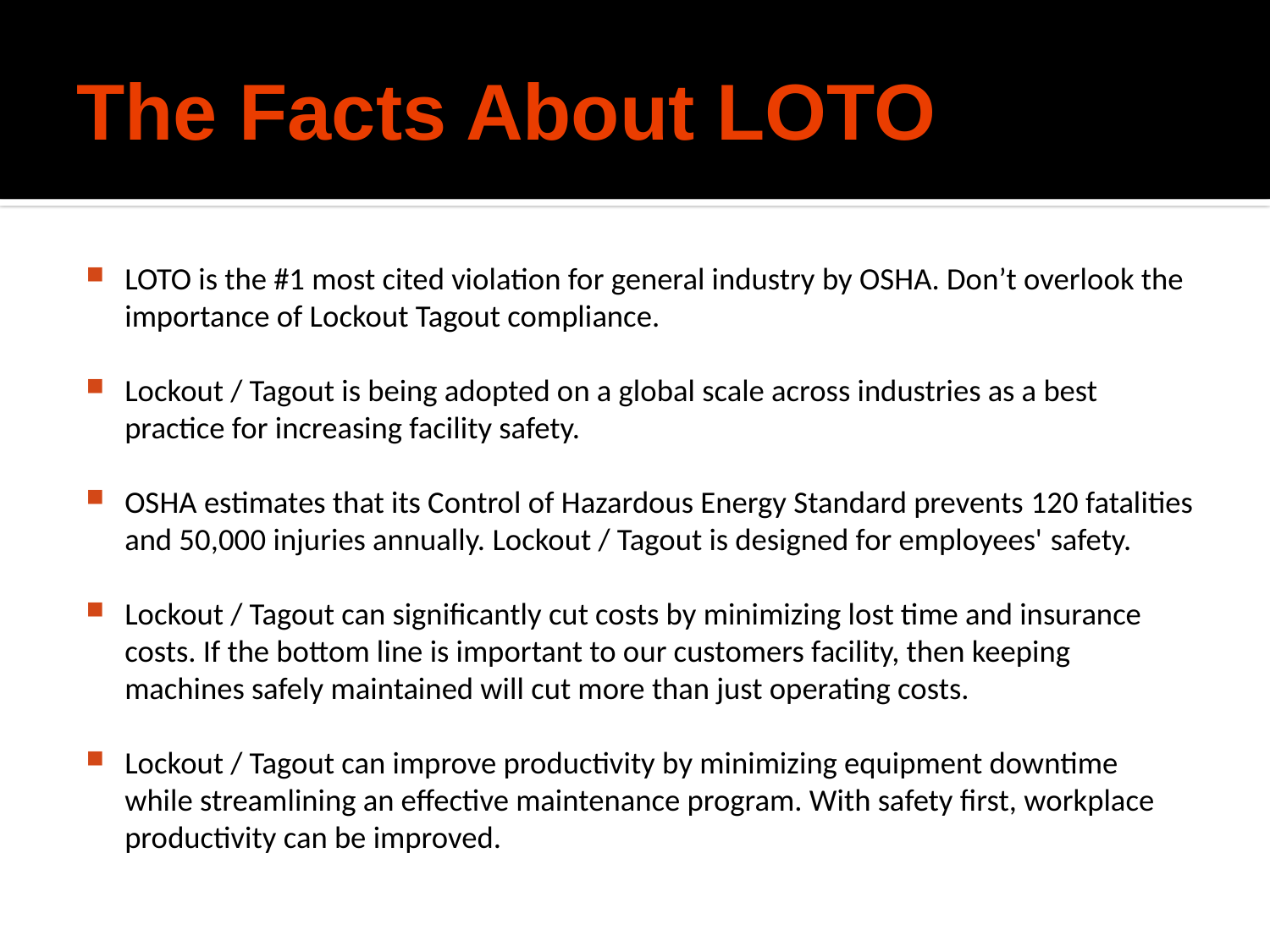

# The Facts About LOTO
LOTO is the #1 most cited violation for general industry by OSHA. Don’t overlook the importance of Lockout Tagout compliance.

Lockout / Tagout is being adopted on a global scale across industries as a best practice for increasing facility safety.

OSHA estimates that its Control of Hazardous Energy Standard prevents 120 fatalities and 50,000 injuries annually. Lockout / Tagout is designed for employees' safety.

Lockout / Tagout can significantly cut costs by minimizing lost time and insurance costs. If the bottom line is important to our customers facility, then keeping machines safely maintained will cut more than just operating costs.

Lockout / Tagout can improve productivity by minimizing equipment downtime while streamlining an effective maintenance program. With safety first, workplace productivity can be improved.